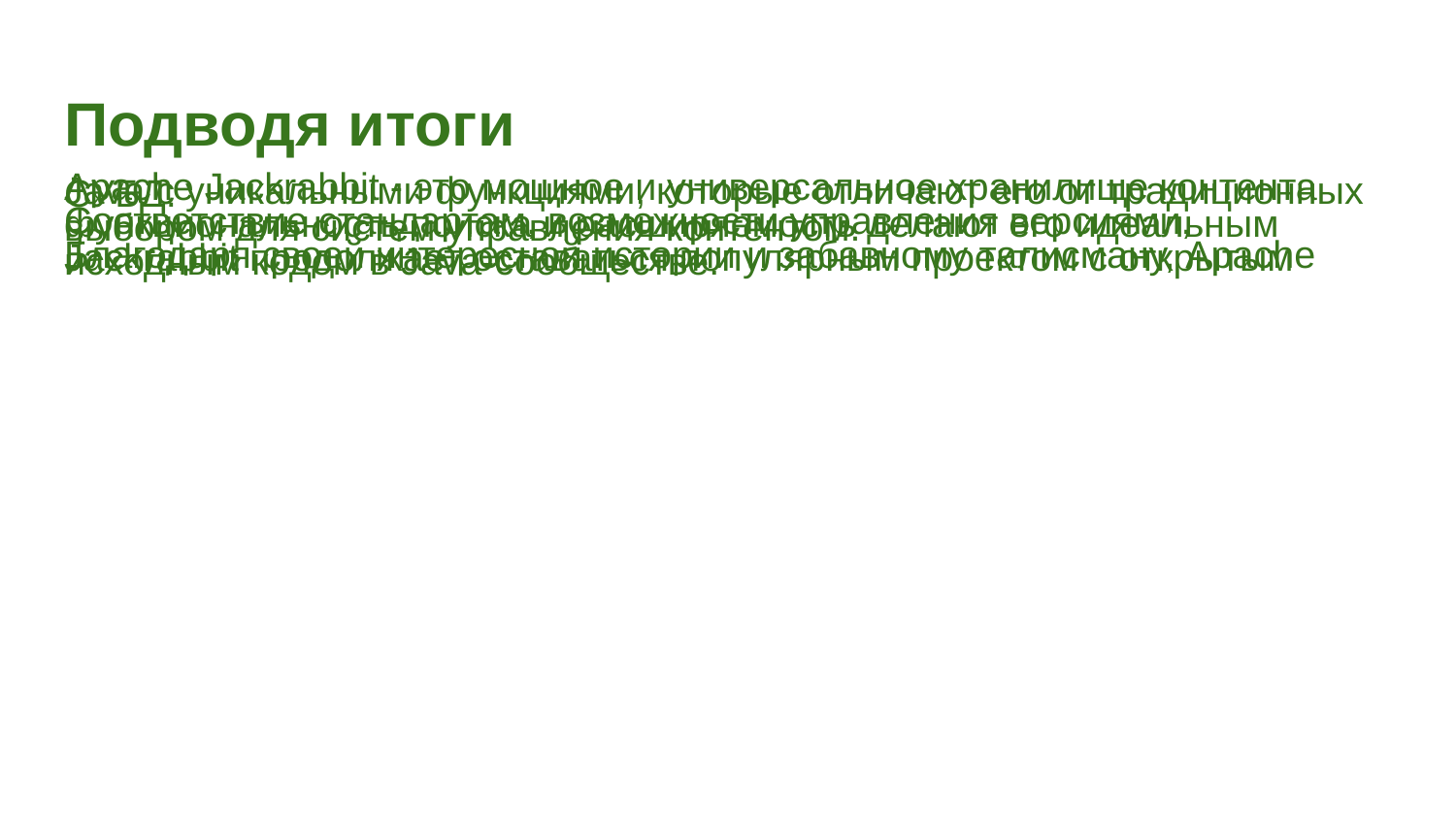

# Подводя итоги
Apache Jackrabbit - это мощное и универсальное хранилище контента Java с уникальными функциями, которые отличают его от традиционных СУБД.
Соответствие стандартам, возможности управления версиями, функциональность поиска и расширяемость делают его идеальным выбором для систем управления контентом.
Благодаря своей интересной истории и забавному талисману, Apache Jackrabbit продолжает оставаться популярным проектом с открытым исходным кодом в Java-сообществе.